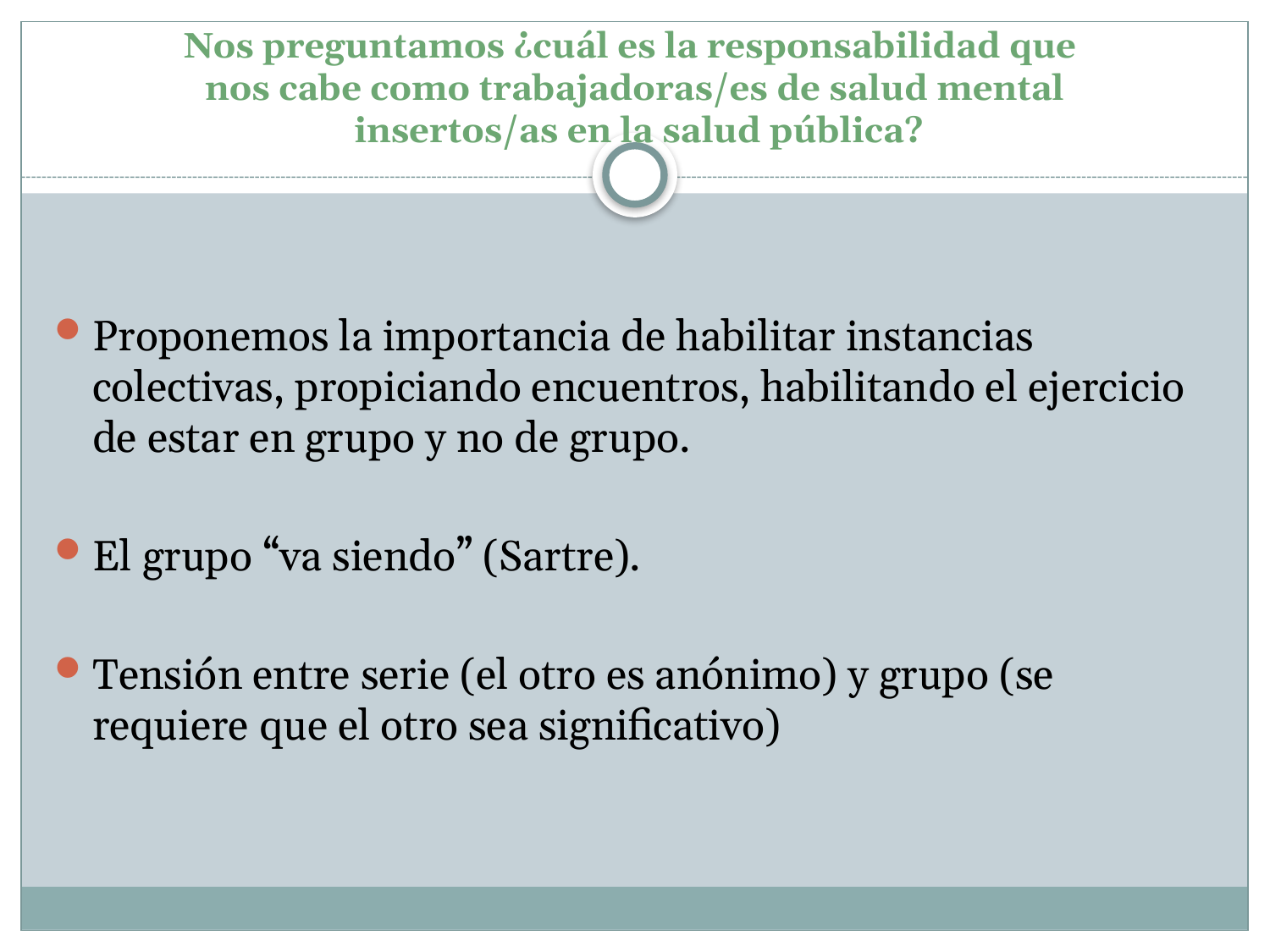

# Nos preguntamos ¿cuál es la responsabilidad que nos cabe como trabajadoras/es de salud mental insertos/as en la salud pública?
Proponemos la importancia de habilitar instancias colectivas, propiciando encuentros, habilitando el ejercicio de estar en grupo y no de grupo.

El grupo “va siendo” (Sartre).

Tensión entre serie (el otro es anónimo) y grupo (se requiere que el otro sea significativo)